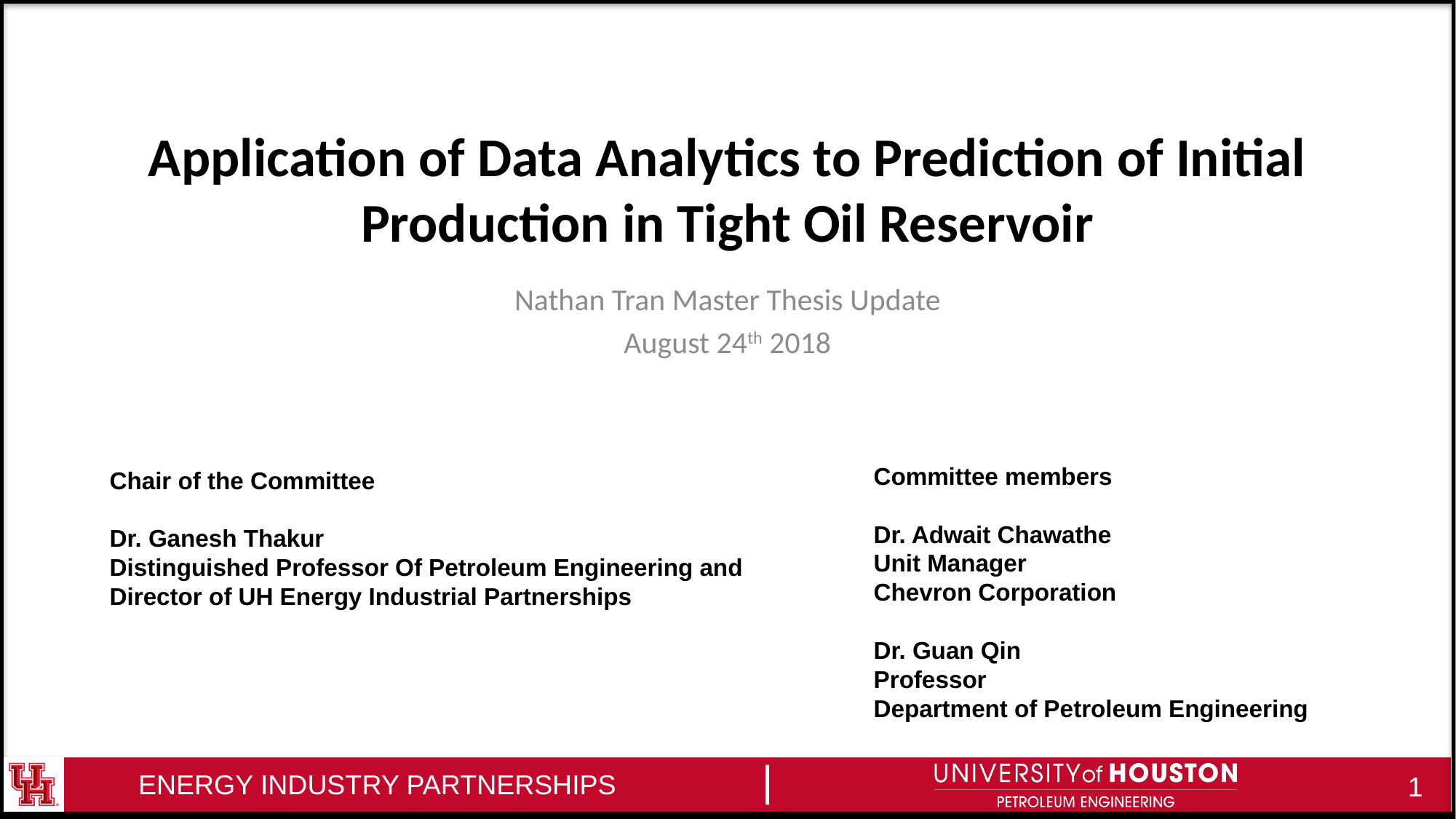

# Application of Data Analytics to Prediction of Initial Production in Tight Oil Reservoir
Nathan Tran Master Thesis Update
August 24th 2018
Committee members

Dr. Adwait Chawathe
Unit Manager
Chevron Corporation

Dr. Guan Qin
Professor
Department of Petroleum Engineering

Chair of the Committee

Dr. Ganesh Thakur
Distinguished Professor Of Petroleum Engineering and Director of UH Energy Industrial Partnerships